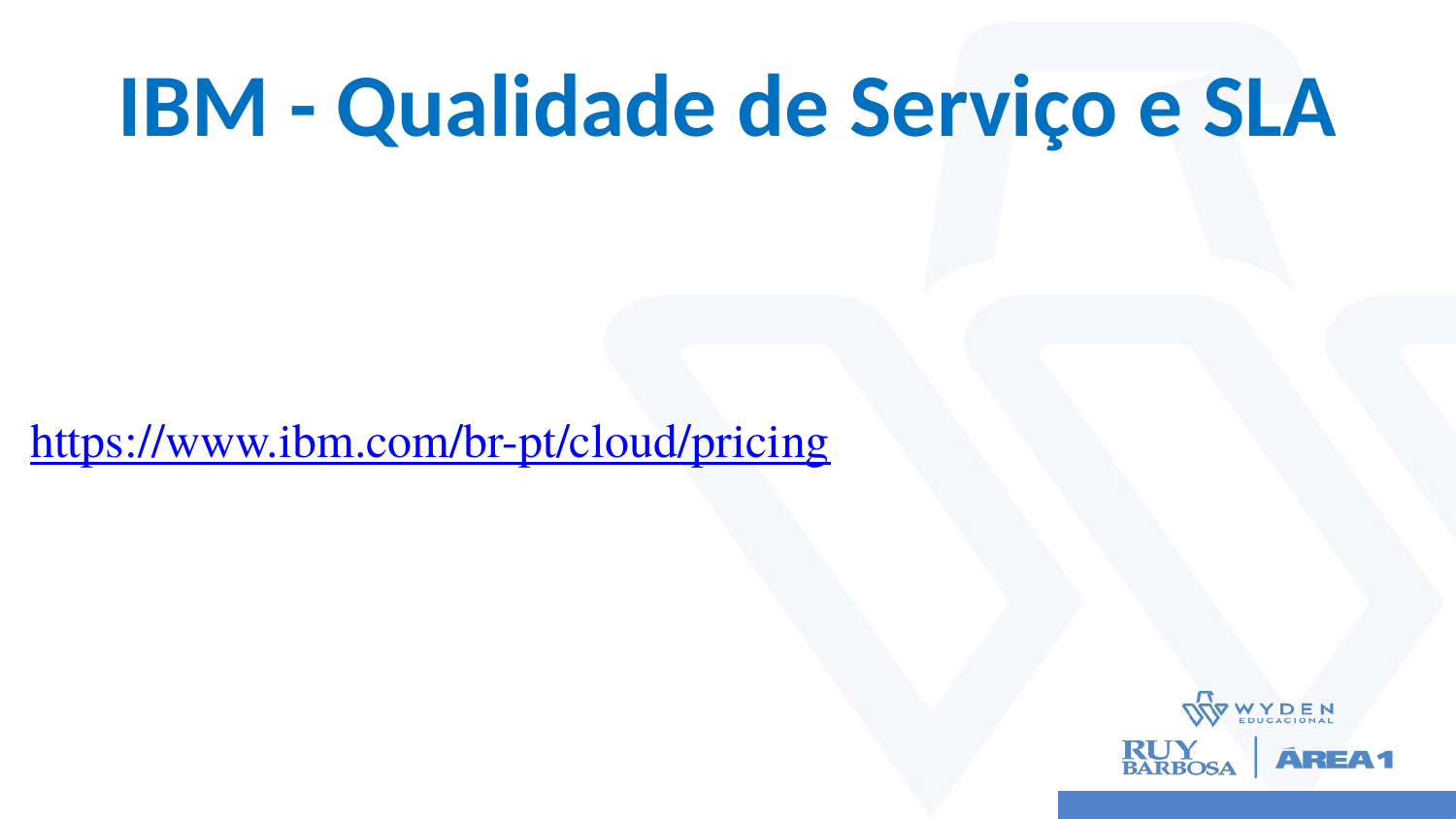

# IBM - Qualidade de Serviço e SLA

https://www.ibm.com/br-pt/cloud/pricing